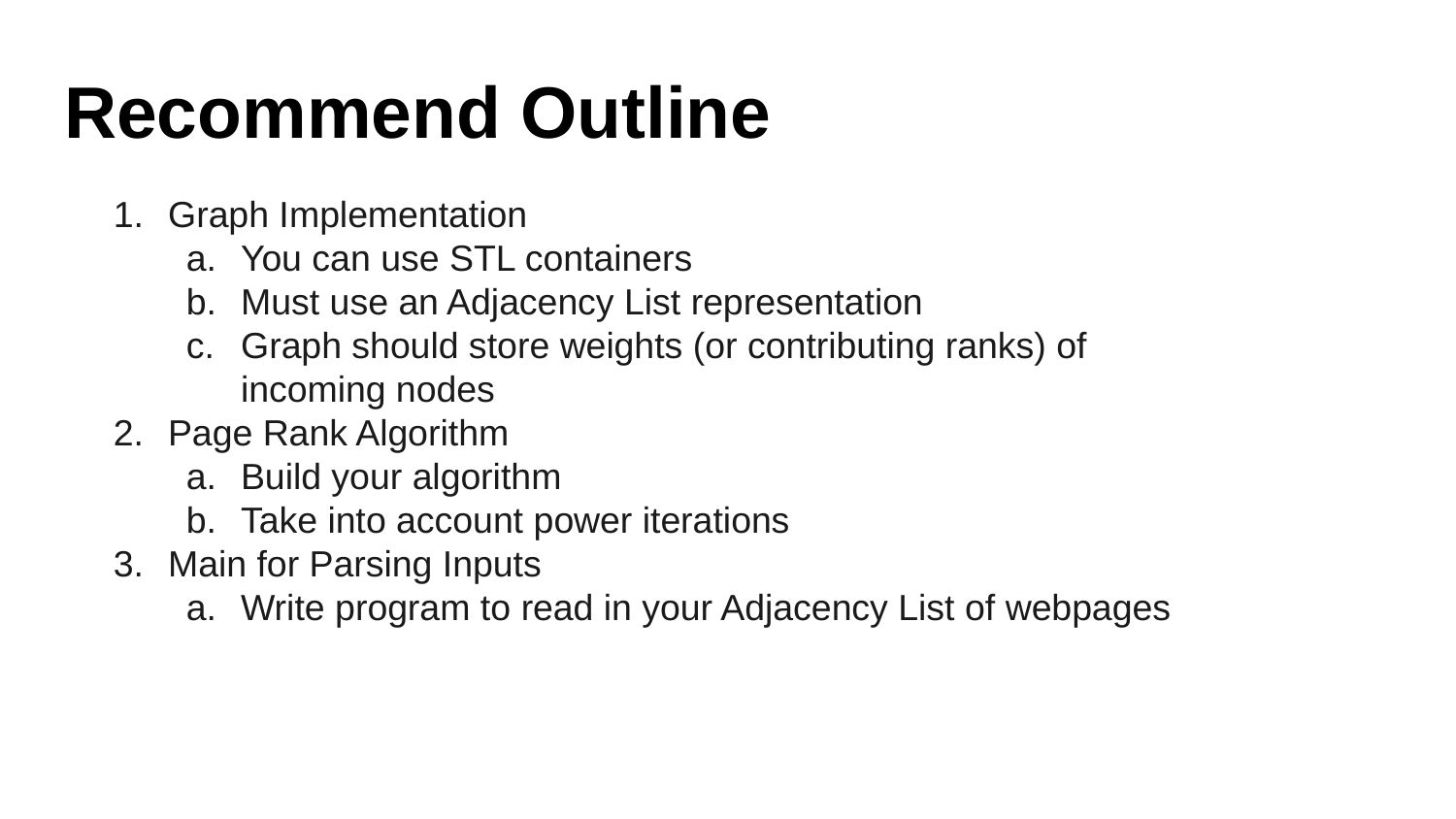

# Recommend Outline
Graph Implementation
You can use STL containers
Must use an Adjacency List representation
Graph should store weights (or contributing ranks) of incoming nodes
Page Rank Algorithm
Build your algorithm
Take into account power iterations
Main for Parsing Inputs
Write program to read in your Adjacency List of webpages